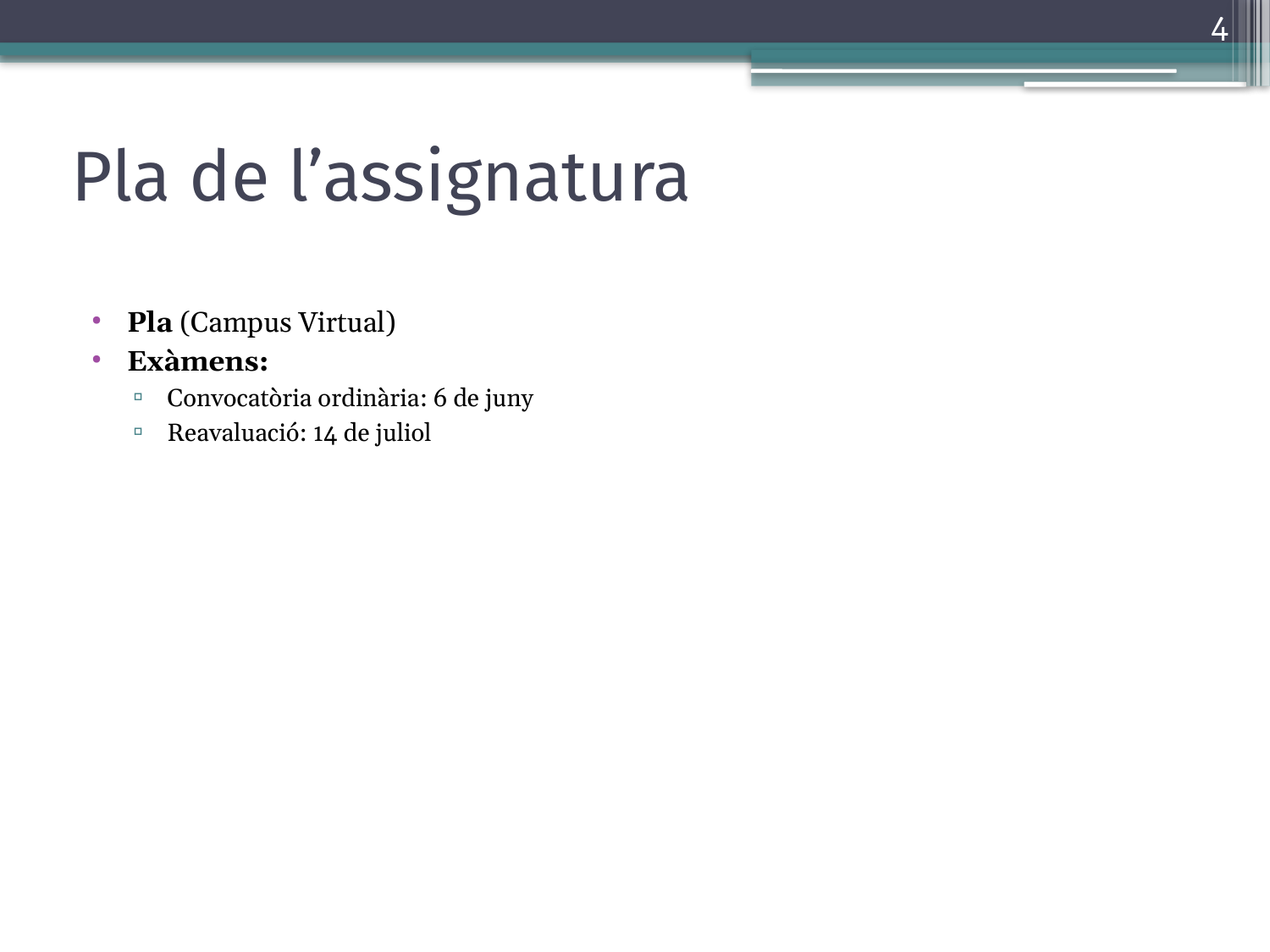

4
# Pla de l’assignatura
Pla (Campus Virtual)
Exàmens:
Convocatòria ordinària: 6 de juny
Reavaluació: 14 de juliol